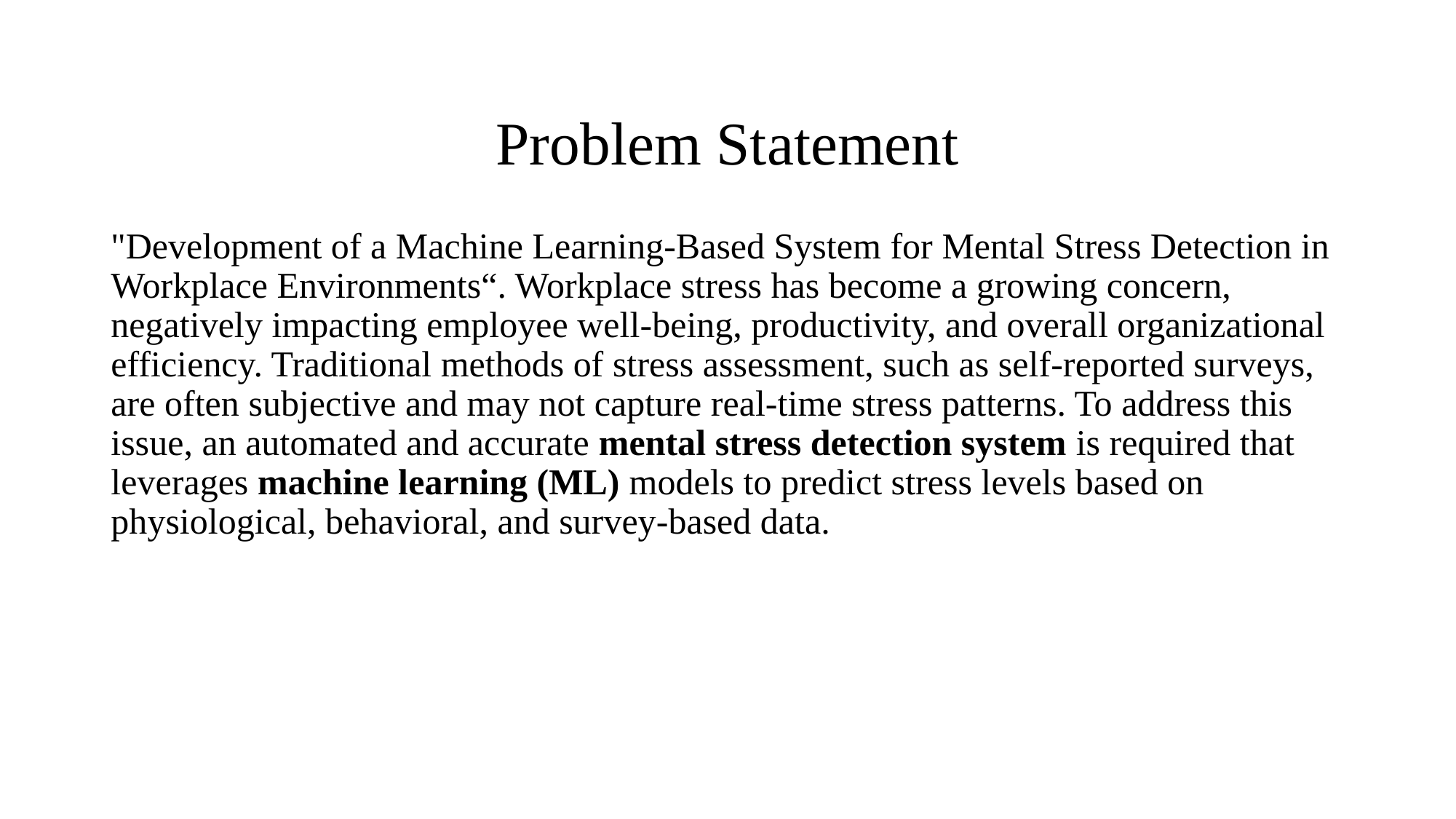

# Problem Statement
"Development of a Machine Learning-Based System for Mental Stress Detection in Workplace Environments“. Workplace stress has become a growing concern, negatively impacting employee well-being, productivity, and overall organizational efficiency. Traditional methods of stress assessment, such as self-reported surveys, are often subjective and may not capture real-time stress patterns. To address this issue, an automated and accurate mental stress detection system is required that leverages machine learning (ML) models to predict stress levels based on physiological, behavioral, and survey-based data.